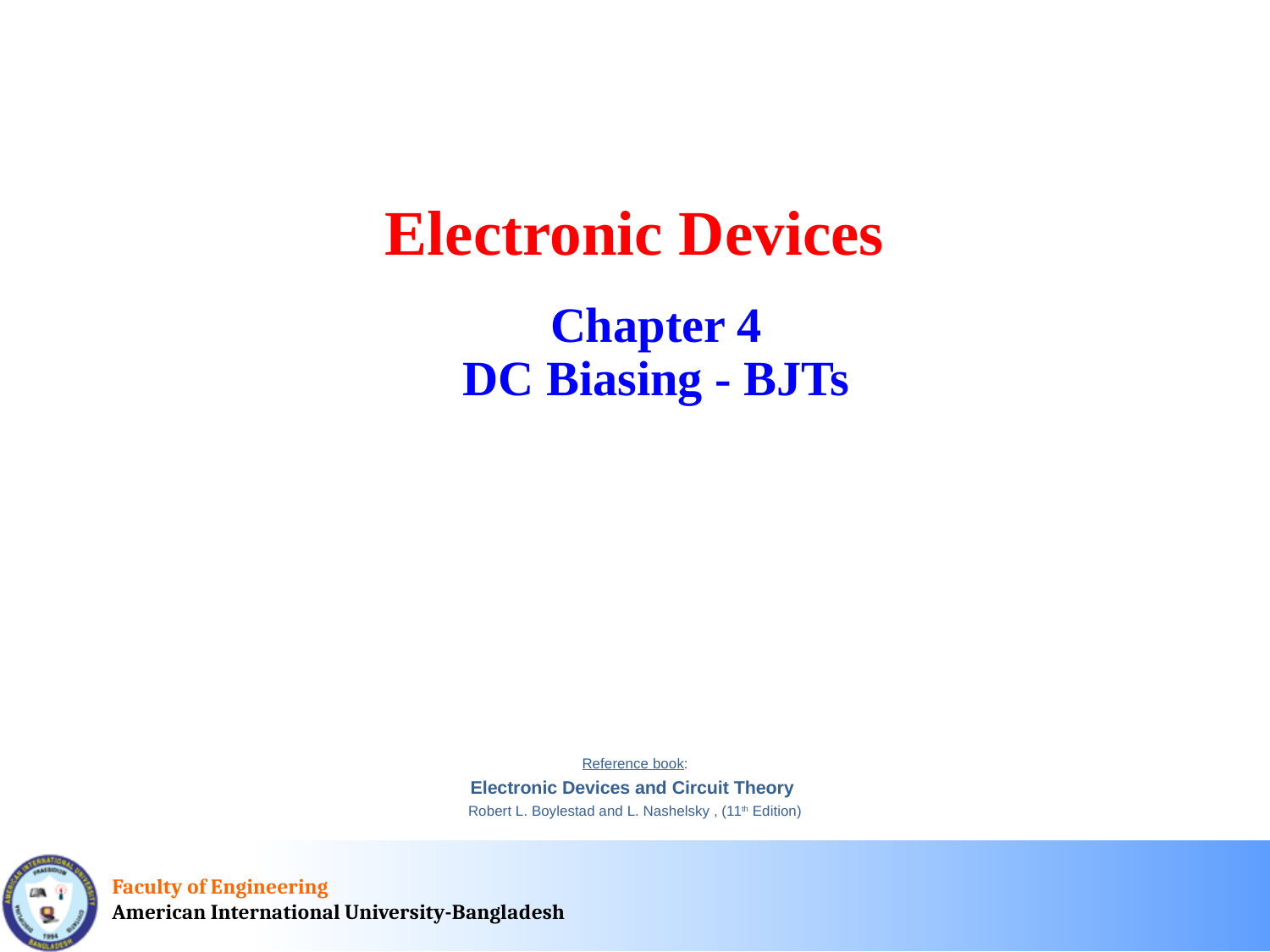

Electronic Devices
Chapter 4
DC Biasing - BJTs
Reference book:
Electronic Devices and Circuit Theory
Robert L. Boylestad and L. Nashelsky , (11th Edition)